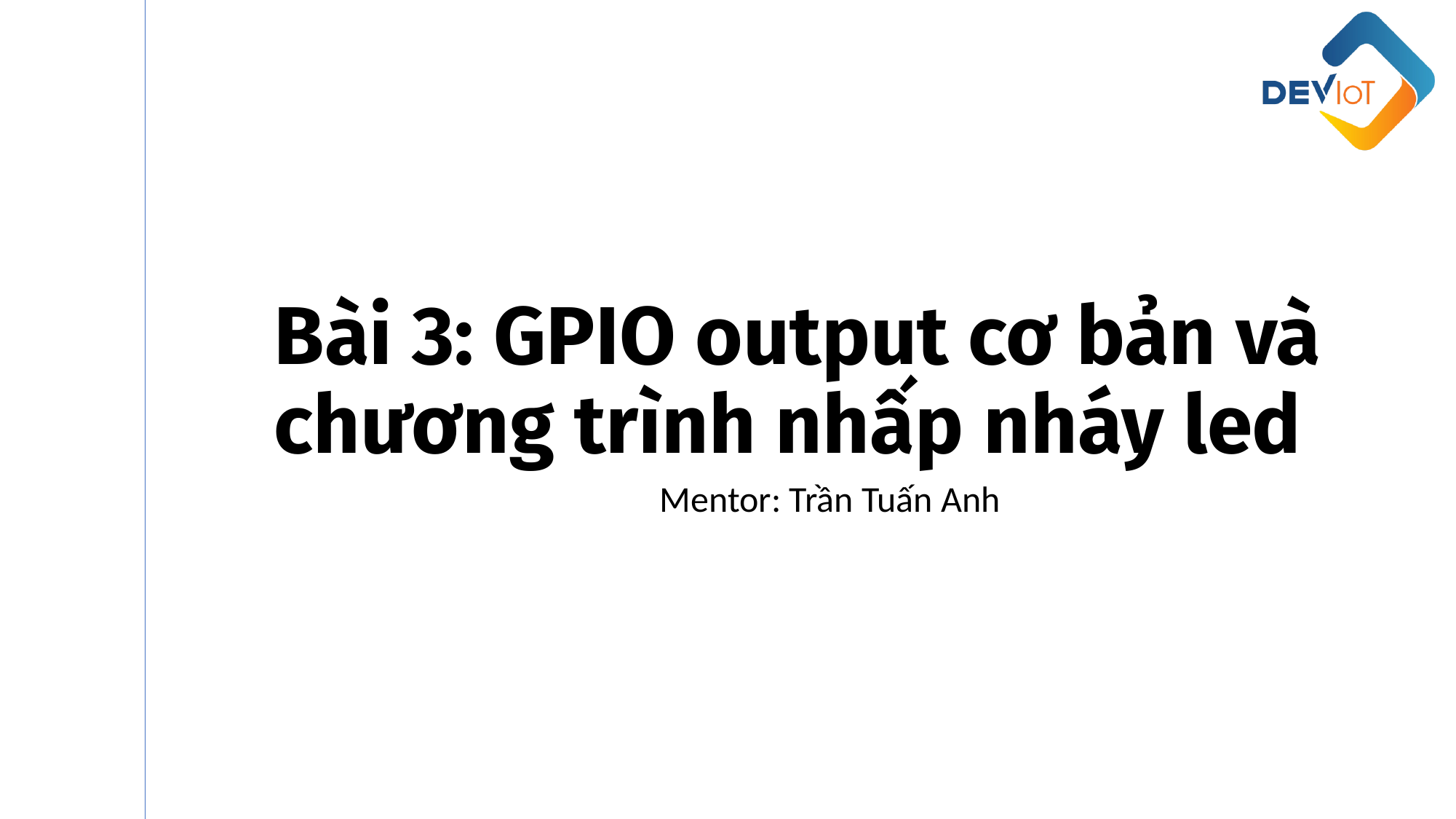

# Bài 3: GPIO output cơ bản và chương trình nhấp nháy led
Mentor: Trần Tuấn Anh